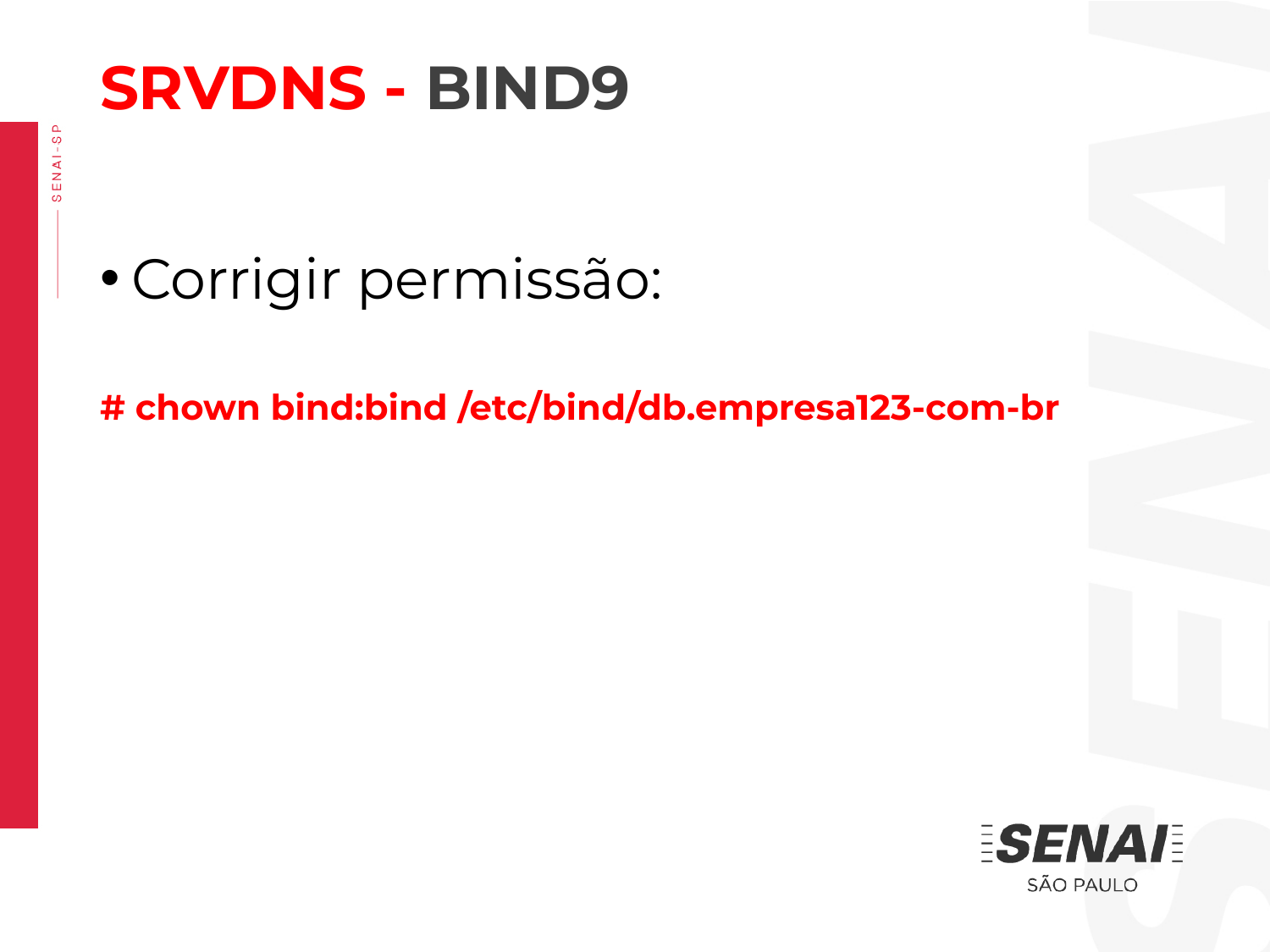

SRVDNS - BIND9

Corrigir permissão:
# chown bind:bind /etc/bind/db.empresa123-com-br